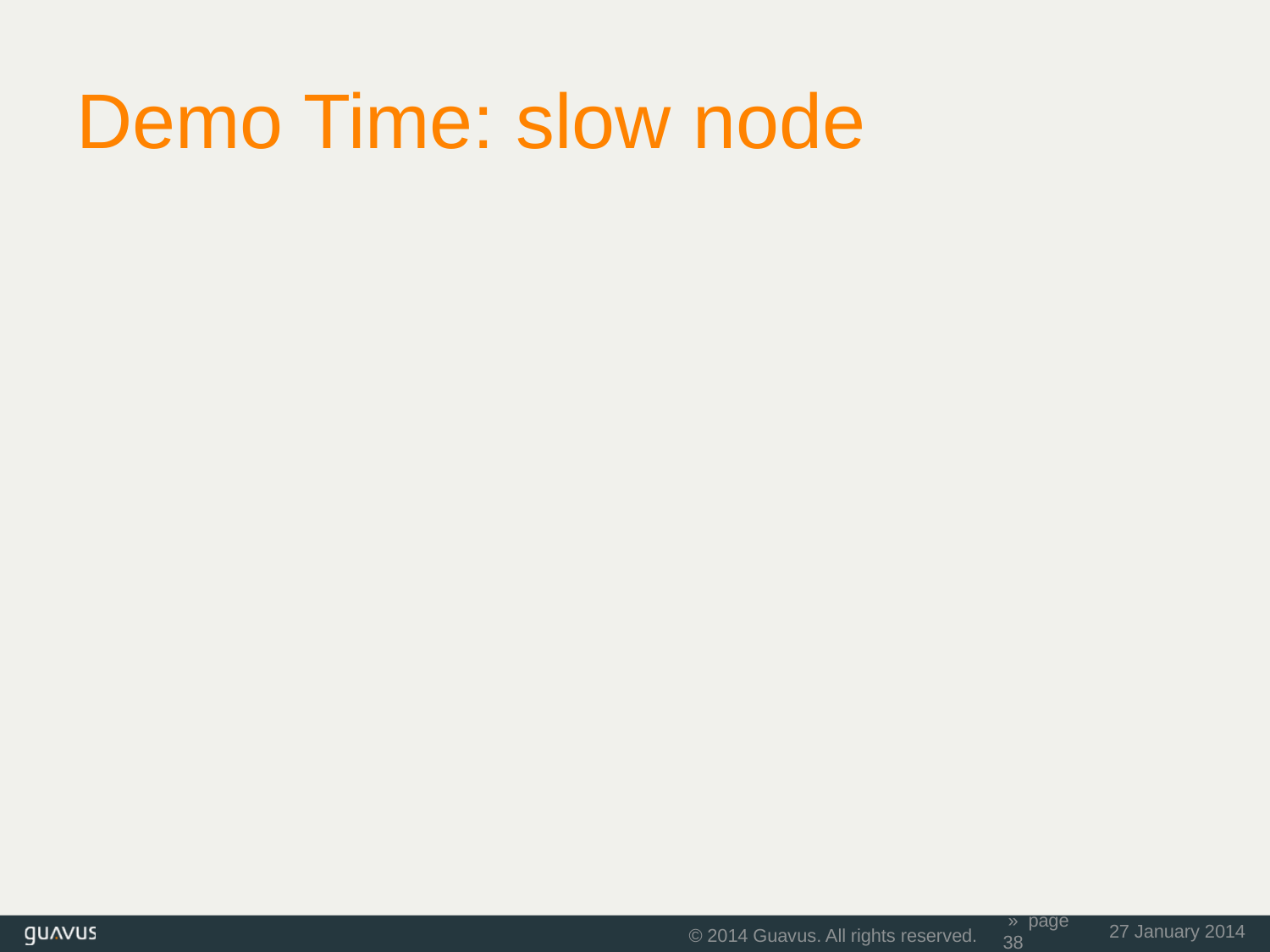

# Demo Time: slow node

© 2014 Guavus. All rights reserved.